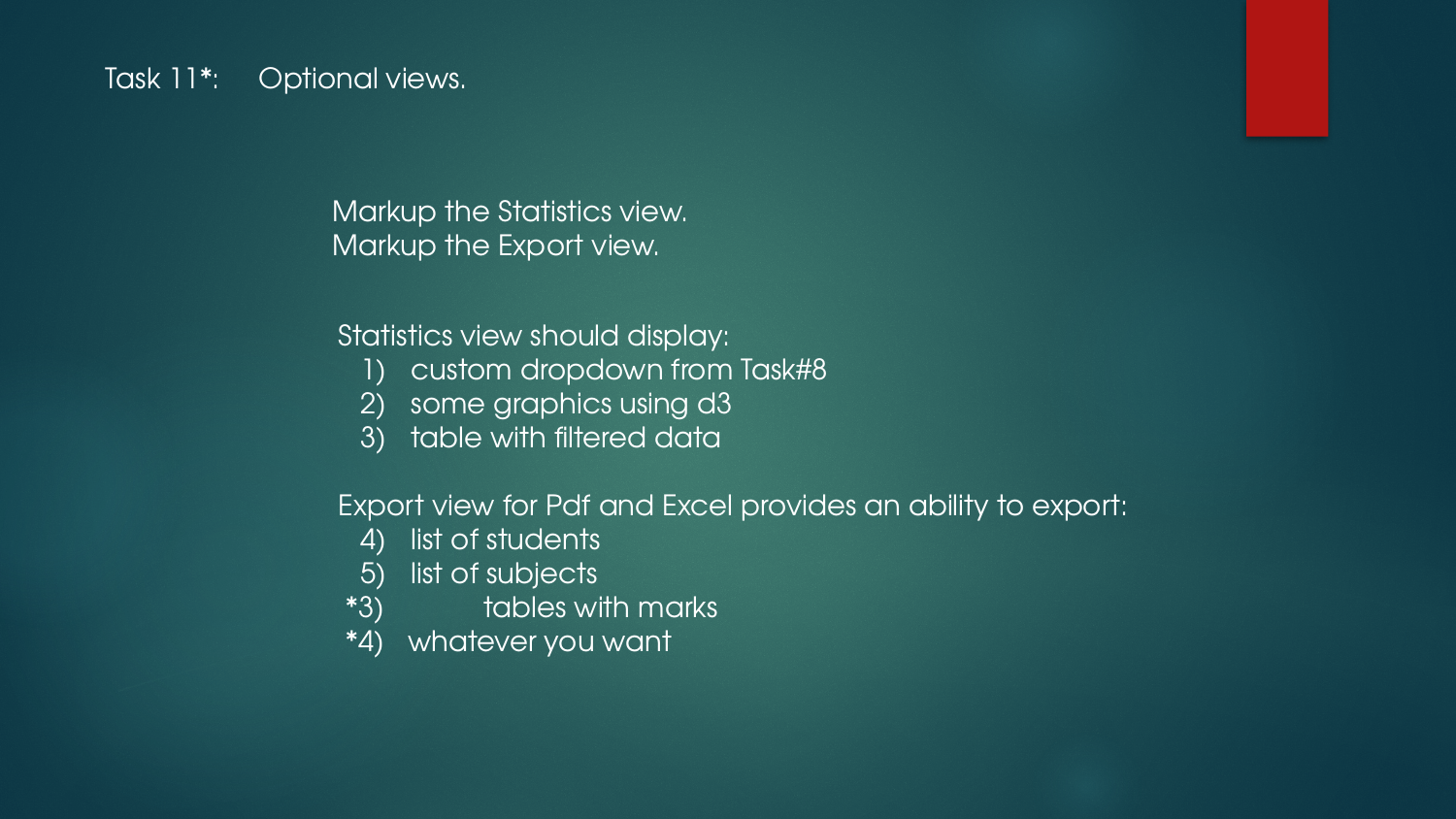

Task 11*:	 Optional views.
Markup the Statistics view.
Markup the Export view.
Statistics view should display:
custom dropdown from Task#8
some graphics using d3
table with filtered data

Export view for Pdf and Excel provides an ability to export:
list of students
list of subjects
 *3) 	tables with marks
 *4)   whatever you want